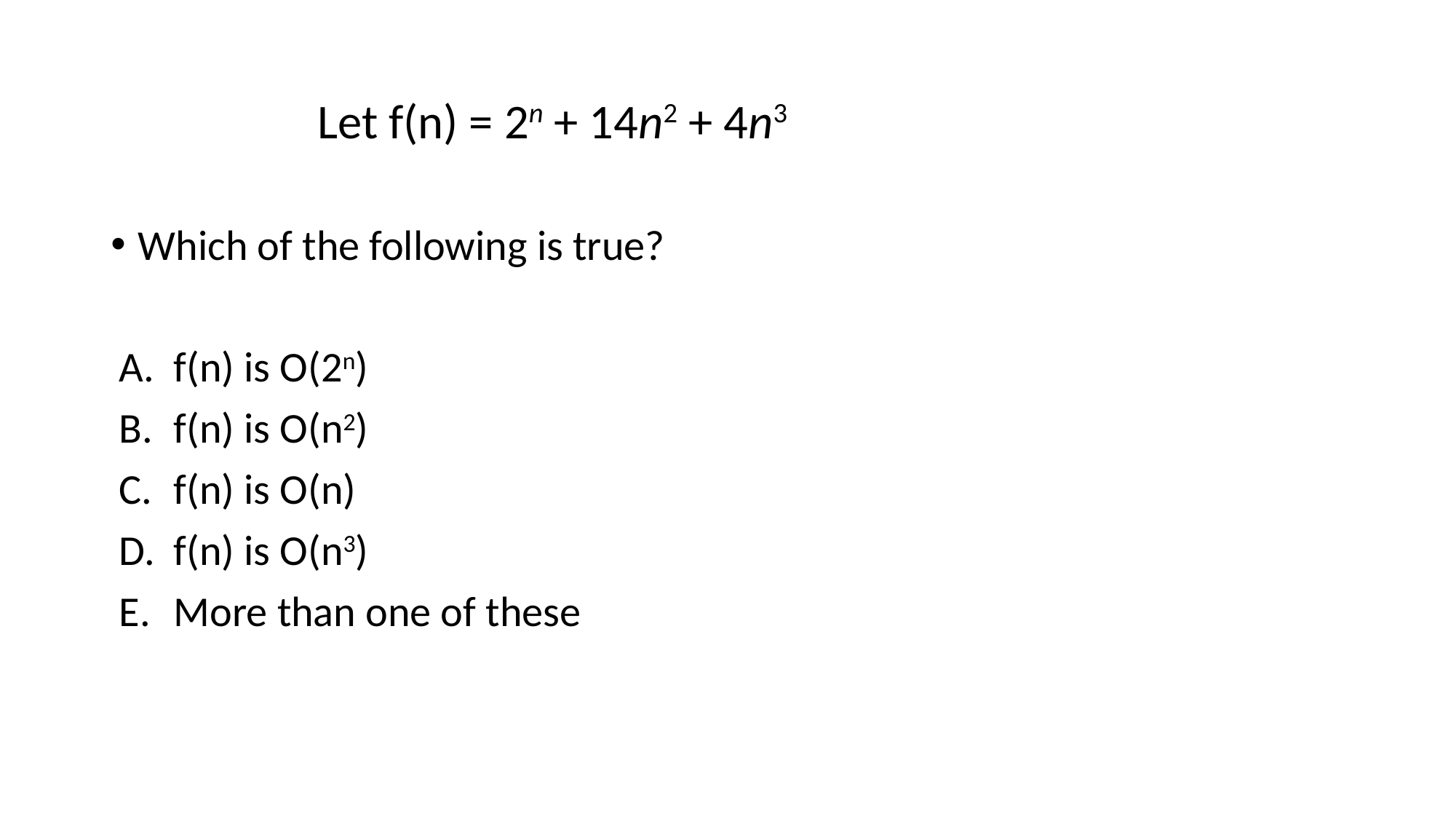

# Let f(n) = 2n + 14n2 + 4n3
Which of the following is true?

f(n) is O(2n)
f(n) is O(n2)
f(n) is O(n)
f(n) is O(n3)
More than one of these